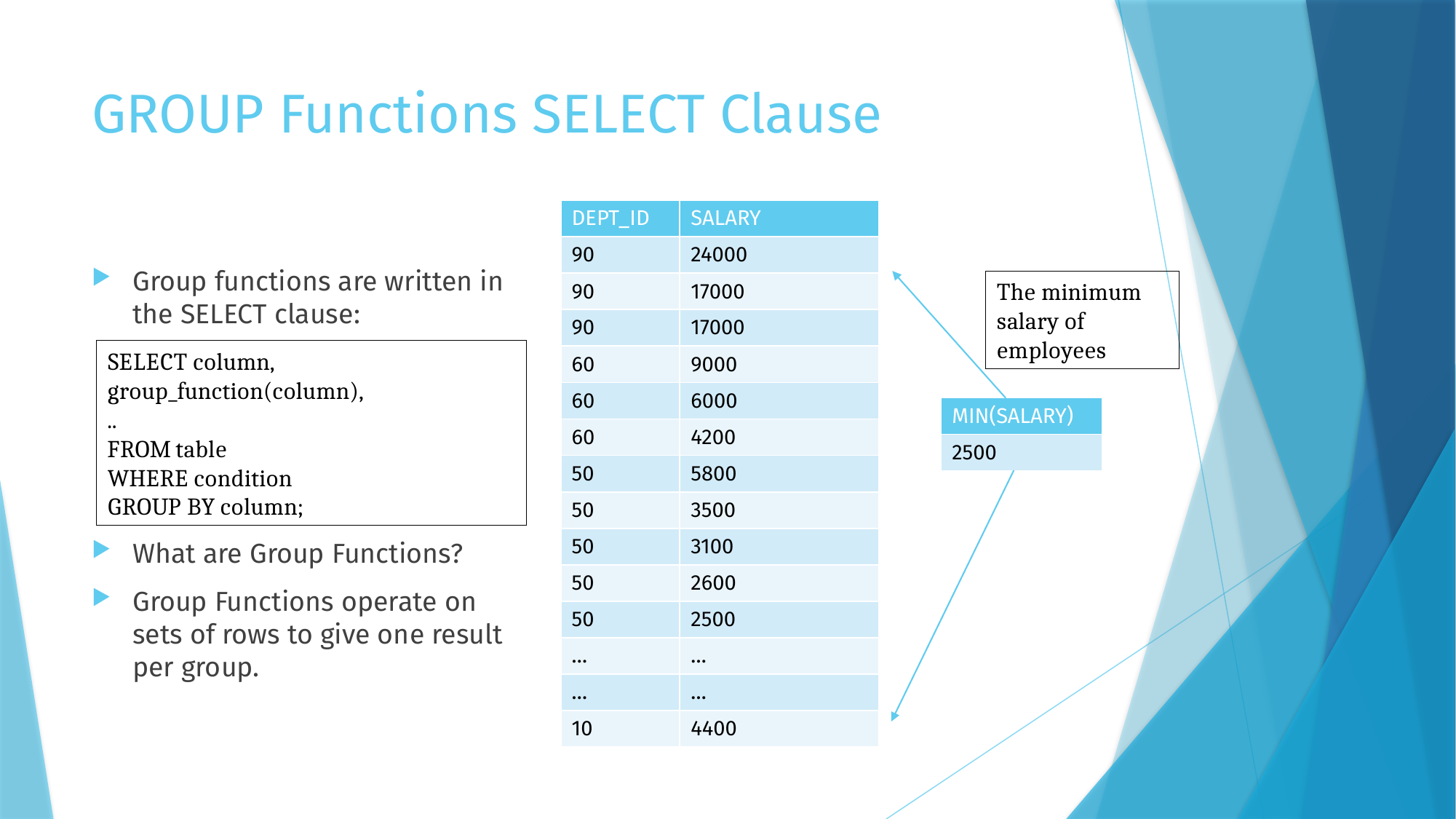

# GROUP Functions SELECT Clause
| DEPT\_ID | SALARY |
| --- | --- |
| 90 | 24000 |
| 90 | 17000 |
| 90 | 17000 |
| 60 | 9000 |
| 60 | 6000 |
| 60 | 4200 |
| 50 | 5800 |
| 50 | 3500 |
| 50 | 3100 |
| 50 | 2600 |
| 50 | 2500 |
| … | … |
| … | … |
| 10 | 4400 |
Group functions are written in the SELECT clause:

What are Group Functions?
Group Functions operate on sets of rows to give one result per group.
The minimum salary of employees
SELECT column, group_function(column),
..
FROM table
WHERE condition
GROUP BY column;
| MIN(SALARY) |
| --- |
| 2500 |